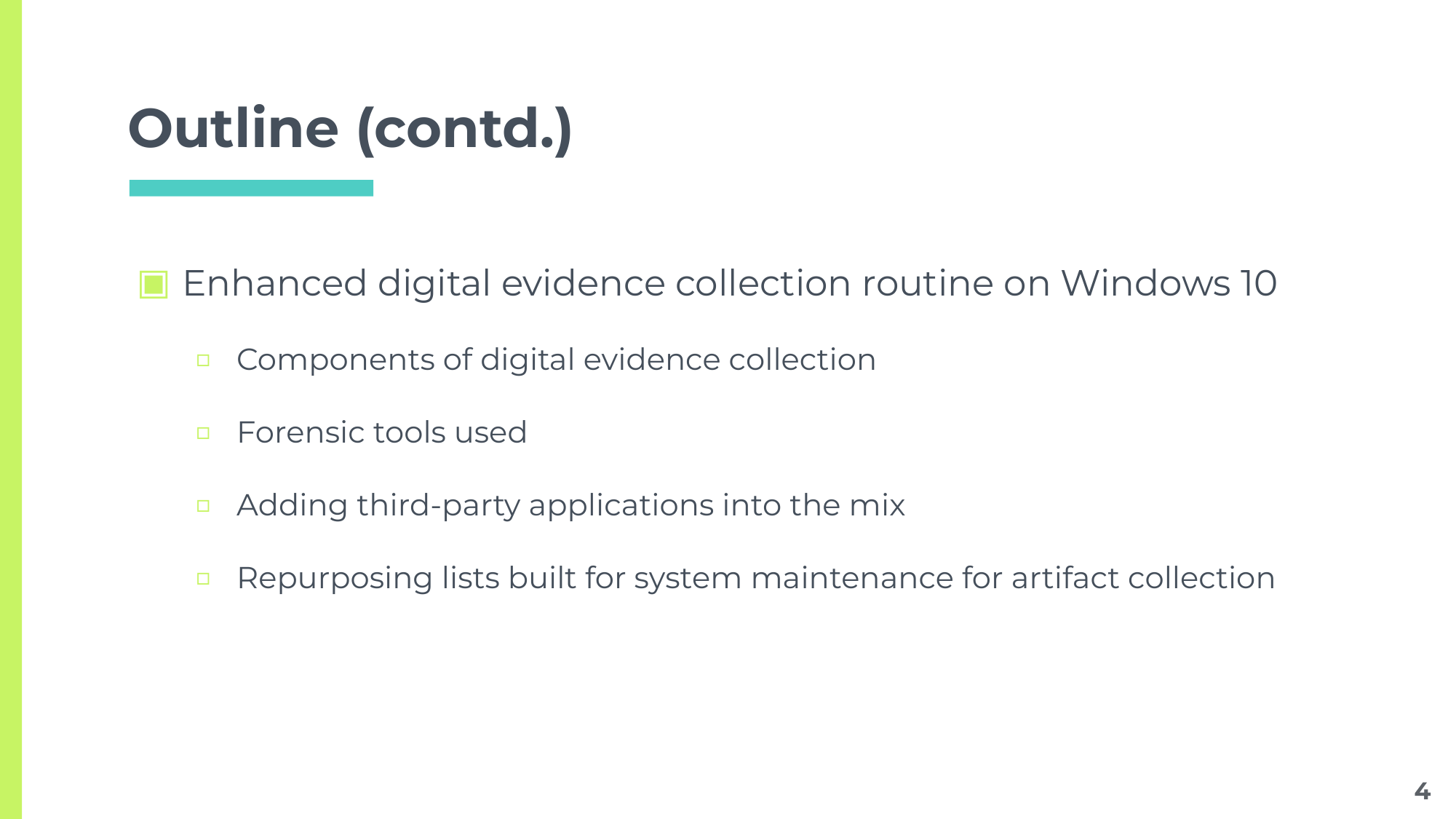

# Outline (contd.)
Enhanced digital evidence collection routine on Windows 10
Components of digital evidence collection
Forensic tools used
Adding third-party applications into the mix
Repurposing lists built for system maintenance for artifact collection
4